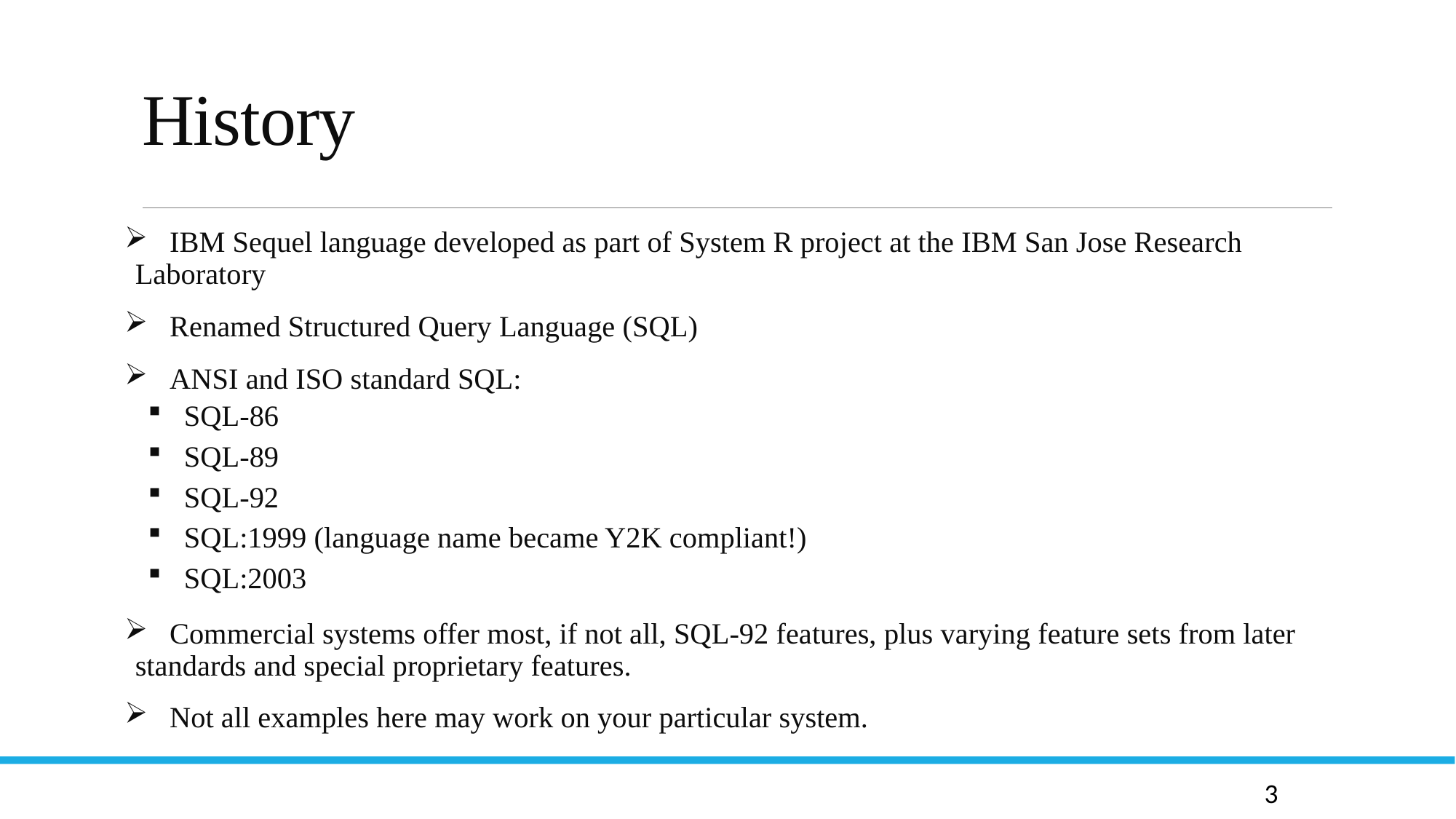

# History
   IBM Sequel language developed as part of System R project at the IBM San Jose Research Laboratory
   Renamed Structured Query Language (SQL)
   ANSI and ISO standard SQL:
  SQL-86
  SQL-89
  SQL-92
  SQL:1999 (language name became Y2K compliant!)
  SQL:2003
   Commercial systems offer most, if not all, SQL-92 features, plus varying feature sets from later standards and special proprietary features.
   Not all examples here may work on your particular system.